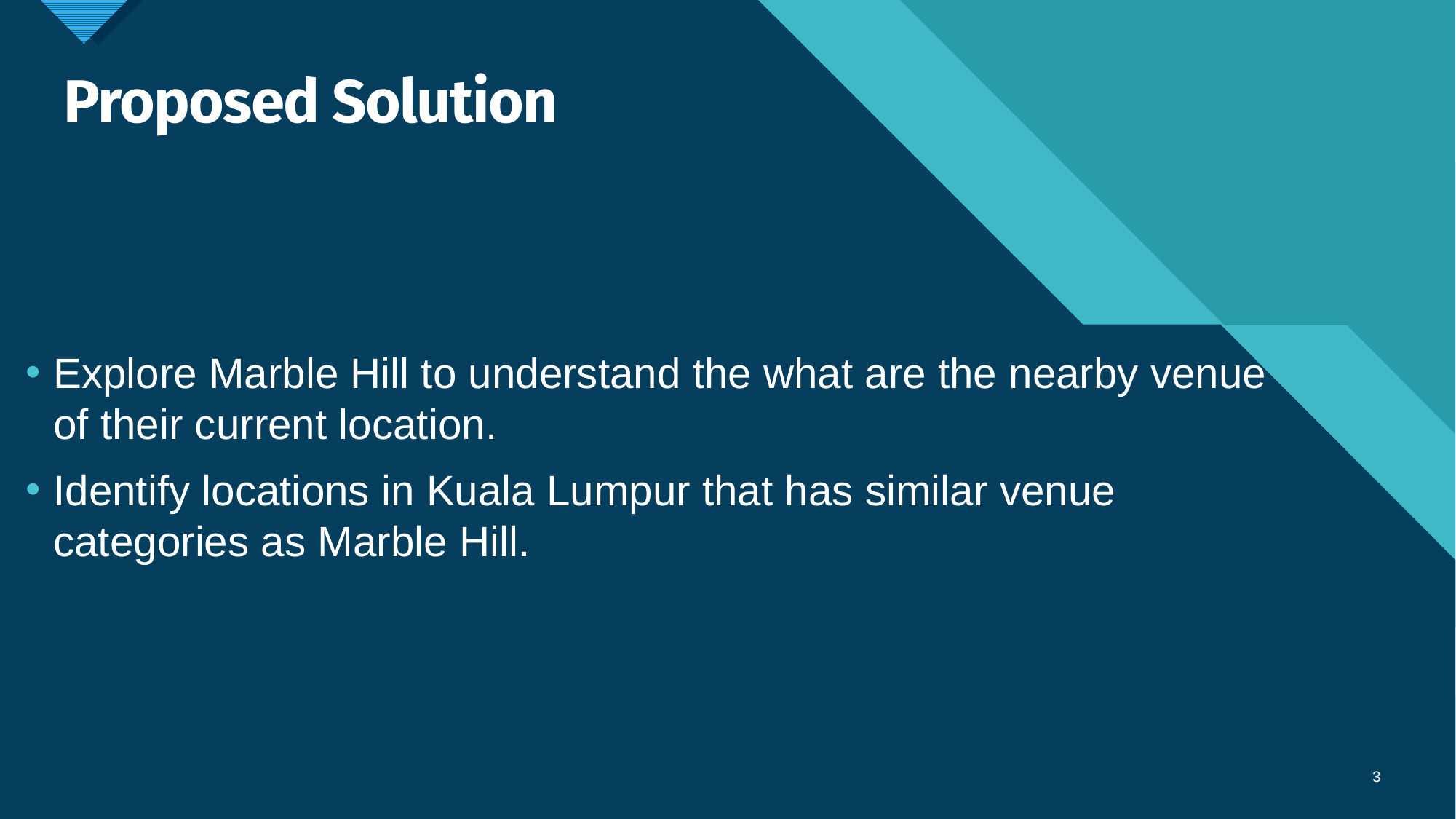

# Proposed Solution
Explore Marble Hill to understand the what are the nearby venue of their current location.
Identify locations in Kuala Lumpur that has similar venue categories as Marble Hill.

3